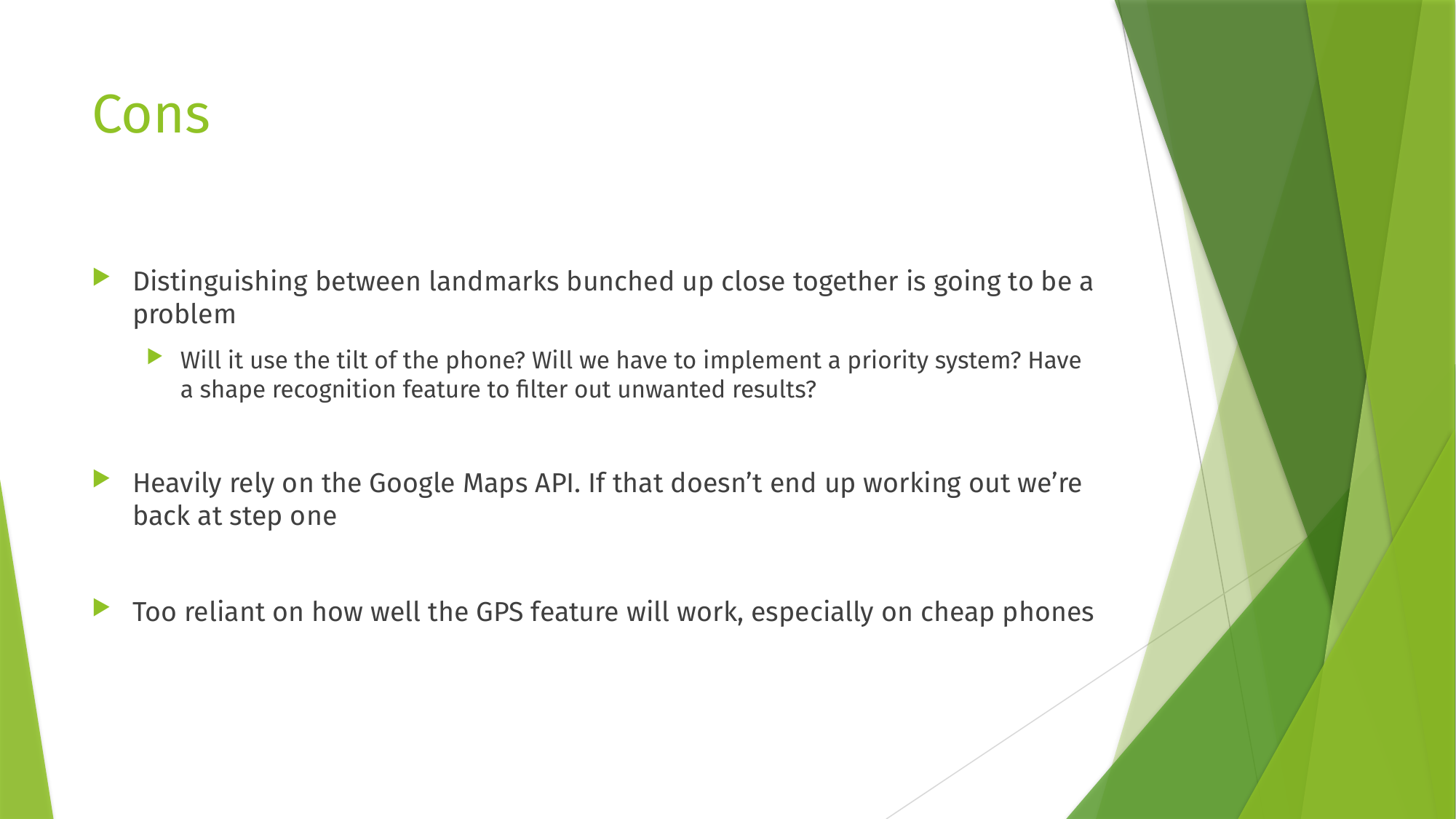

# Cons
Distinguishing between landmarks bunched up close together is going to be a problem
Will it use the tilt of the phone? Will we have to implement a priority system? Have a shape recognition feature to filter out unwanted results?

Heavily rely on the Google Maps API. If that doesn’t end up working out we’re back at step one

Too reliant on how well the GPS feature will work, especially on cheap phones